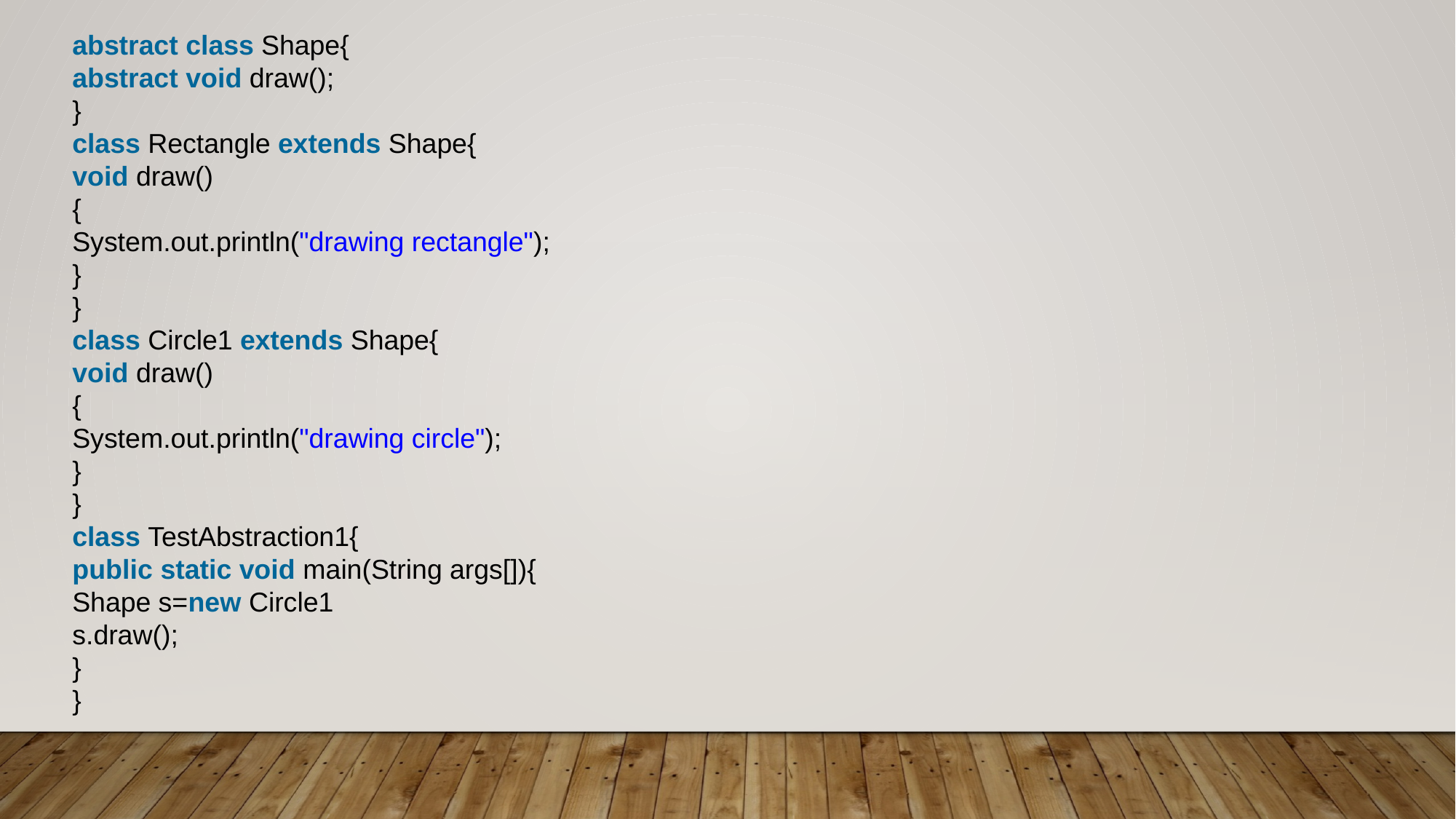

abstract class Shape{
abstract void draw();
}
class Rectangle extends Shape{
void draw()
{
System.out.println("drawing rectangle");
}
}
class Circle1 extends Shape{
void draw()
{
System.out.println("drawing circle");
}
}
class TestAbstraction1{
public static void main(String args[]){
Shape s=new Circle1
s.draw();
}
}